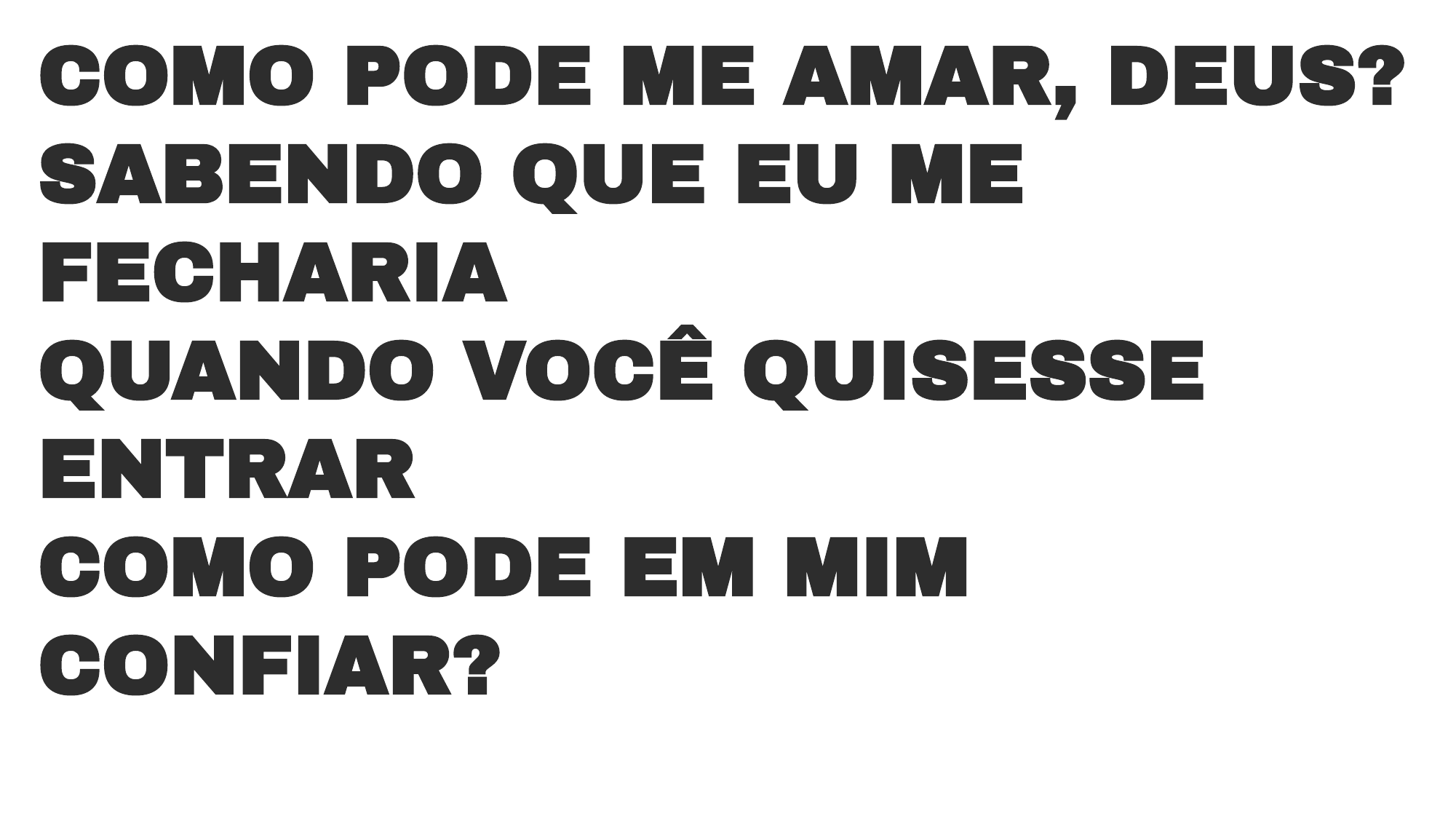

COMO PODE ME AMAR, DEUS?
SABENDO QUE EU ME FECHARIA
QUANDO VOCÊ QUISESSE ENTRAR
COMO PODE EM MIM CONFIAR?